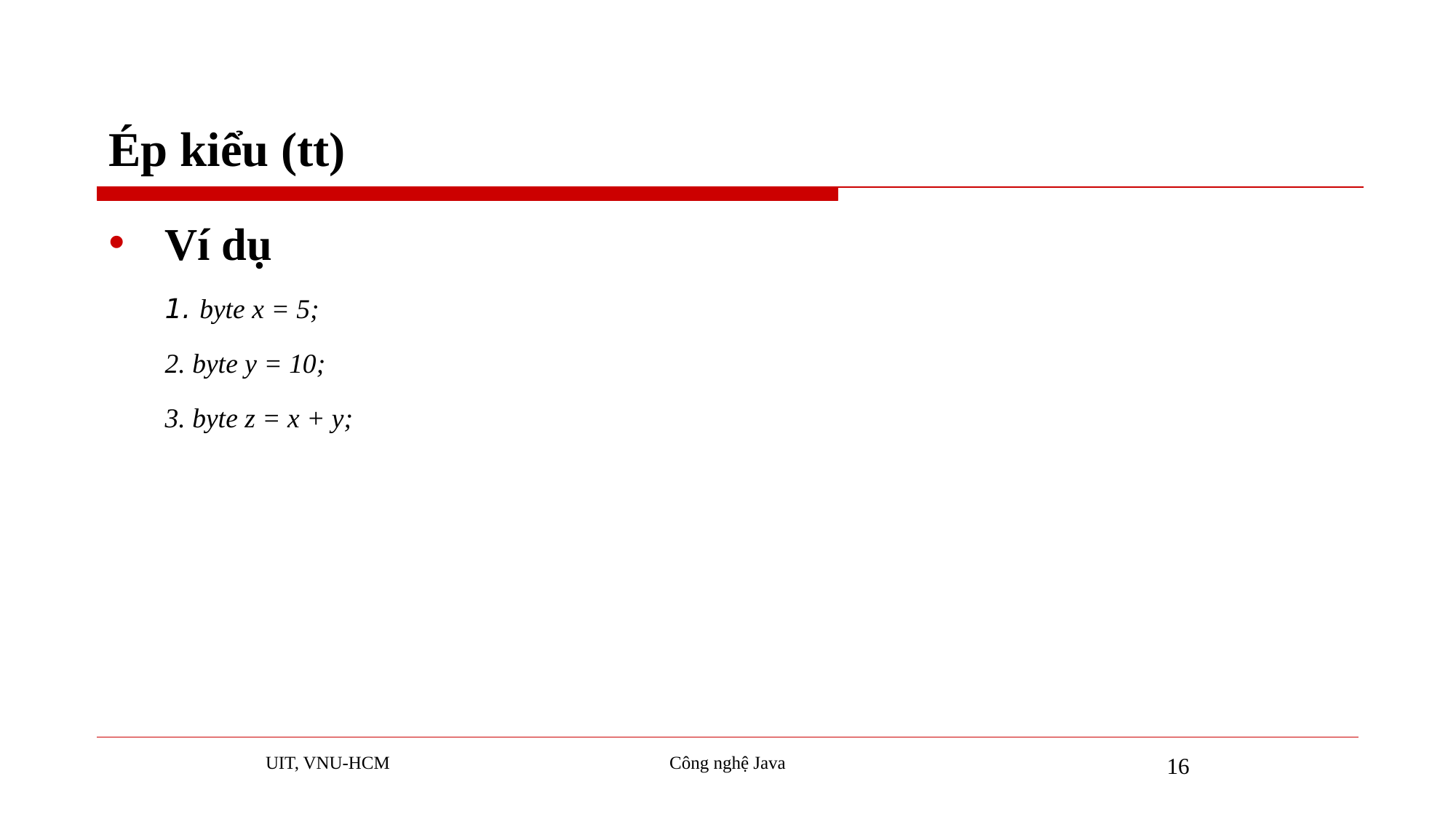

# Ép kiểu (tt)
Ví dụ
1. byte x = 5;
2. byte y = 10;
3. byte z = x + y;
UIT, VNU-HCM
Công nghệ Java
16